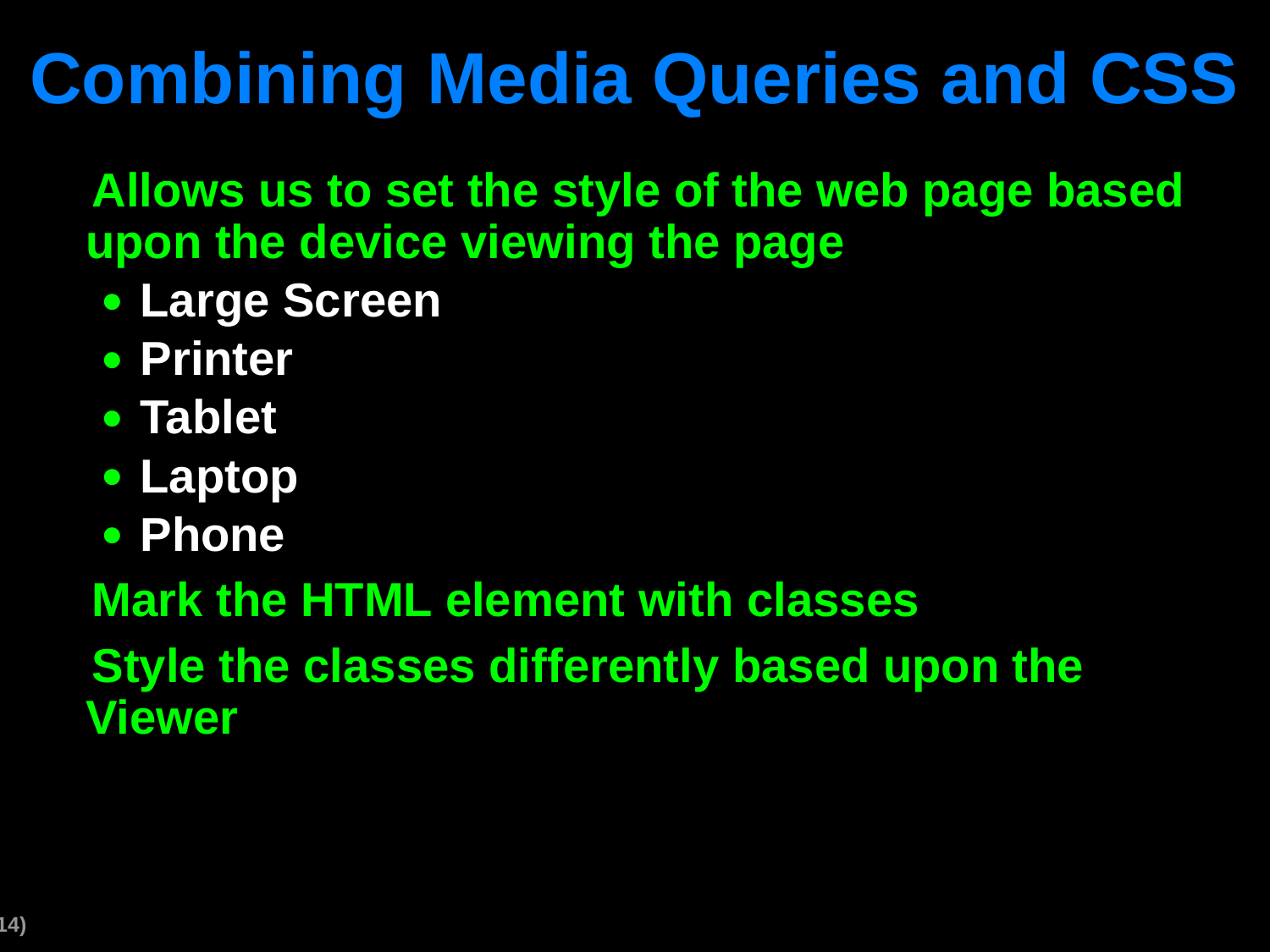

# Combining Media Queries and CSS
Allows us to set the style of the web page based upon the device viewing the page
Large Screen
Printer
Tablet
Laptop
Phone
Mark the HTML element with classes
Style the classes differently based upon the Viewer